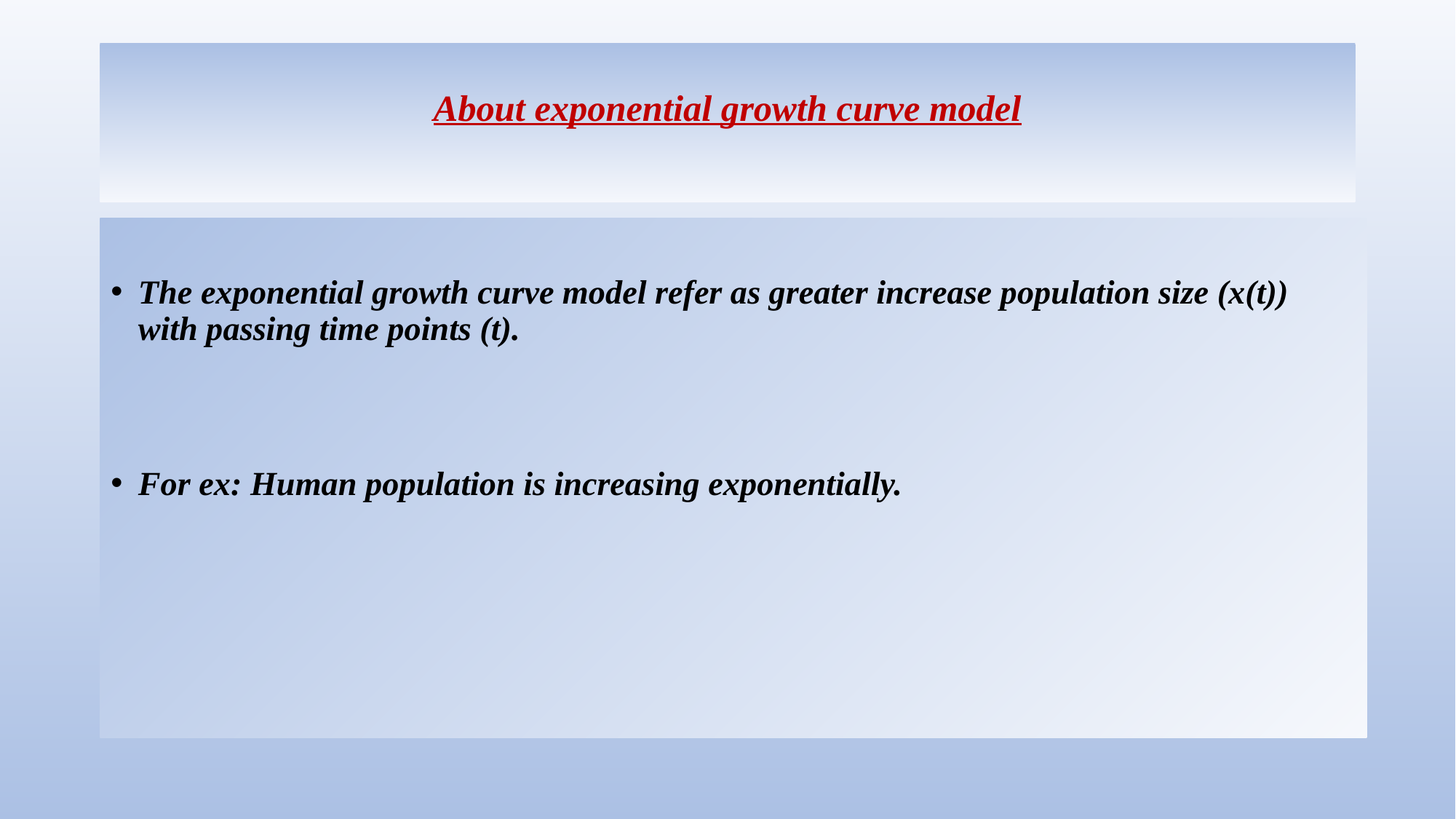

# About exponential growth curve model

The exponential growth curve model refer as greater increase population size (x(t)) with passing time points (t).

For ex: Human population is increasing exponentially.